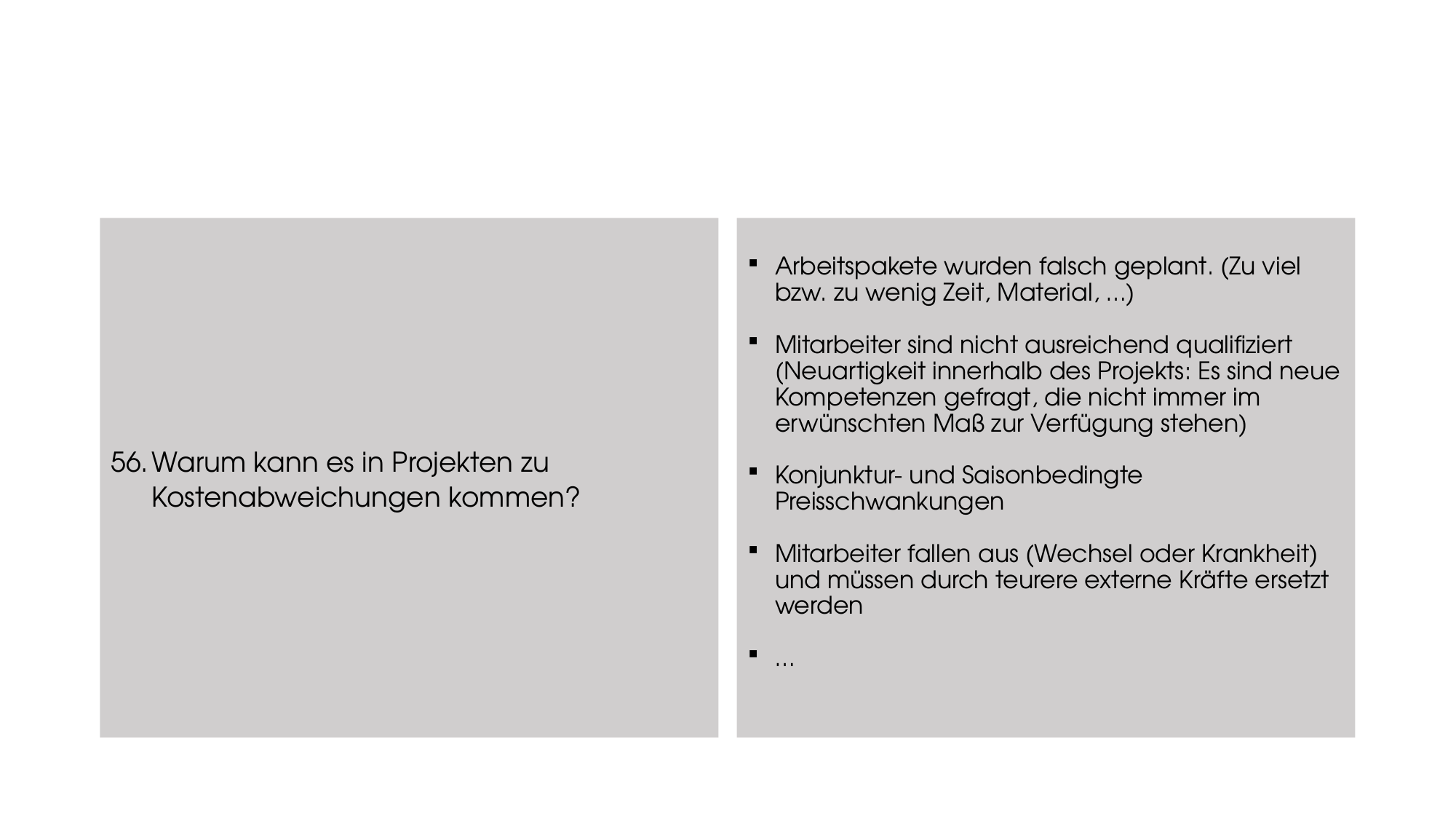

Warum kann es in Projekten zu Kostenabweichungen kommen?
Arbeitspakete wurden falsch geplant. (Zu viel bzw. zu wenig Zeit, Material, …)

Mitarbeiter sind nicht ausreichend qualifiziert (Neuartigkeit innerhalb des Projekts: Es sind neue Kompetenzen gefragt, die nicht immer im erwünschten Maß zur Verfügung stehen)

Konjunktur- und Saisonbedingte Preisschwankungen

Mitarbeiter fallen aus (Wechsel oder Krankheit) und müssen durch teurere externe Kräfte ersetzt werden

…